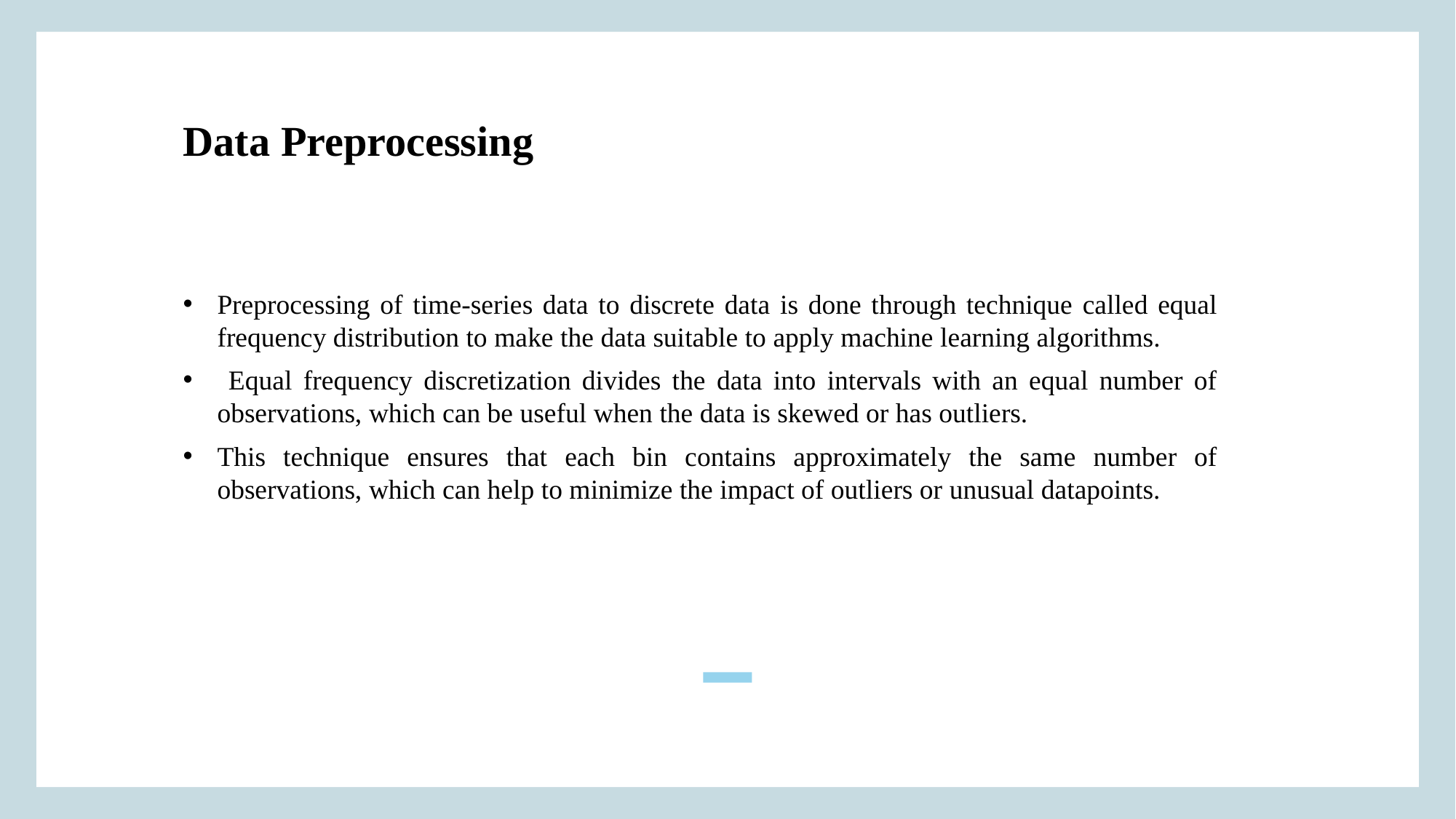

Data Preprocessing

Preprocessing of time-series data to discrete data is done through technique called equal frequency distribution to make the data suitable to apply machine learning algorithms.
 Equal frequency discretization divides the data into intervals with an equal number of observations, which can be useful when the data is skewed or has outliers.
This technique ensures that each bin contains approximately the same number of observations, which can help to minimize the impact of outliers or unusual datapoints.